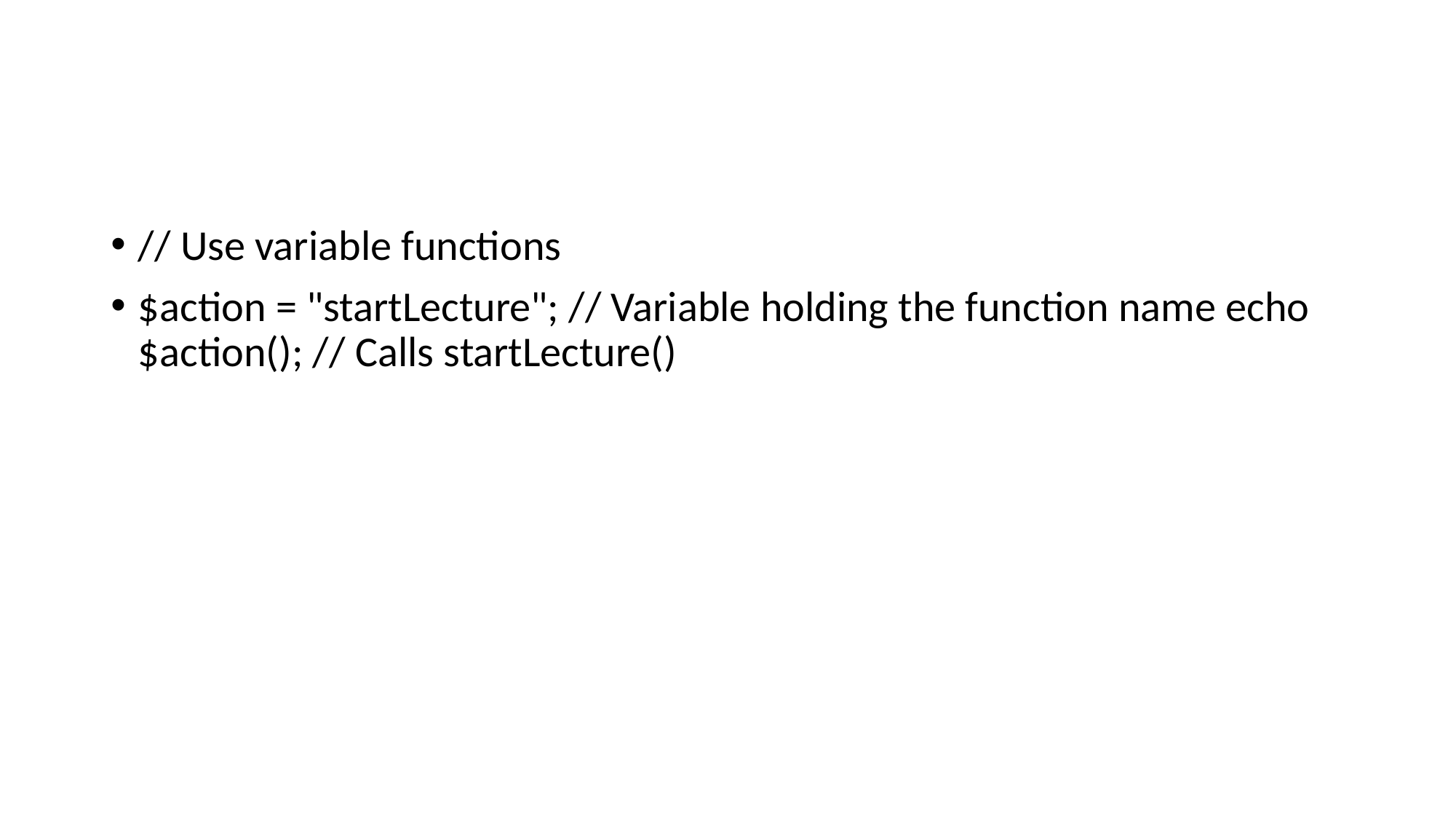

#
// Use variable functions
$action = "startLecture"; // Variable holding the function name echo $action(); // Calls startLecture()